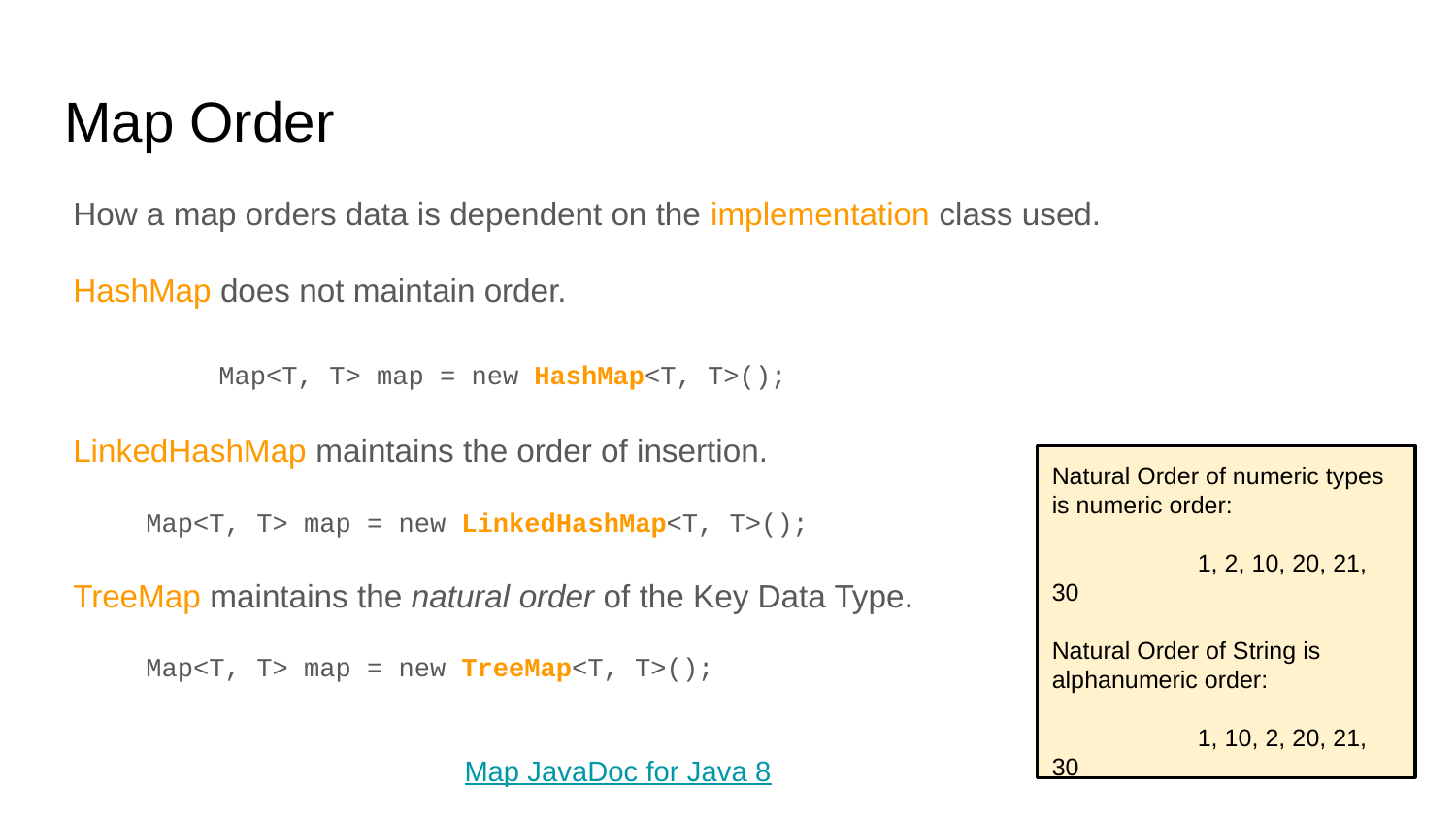

# Map Order
How a map orders data is dependent on the implementation class used.
HashMap does not maintain order.
	Map<T, T> map = new HashMap<T, T>();
LinkedHashMap maintains the order of insertion.
Map<T, T> map = new LinkedHashMap<T, T>();
TreeMap maintains the natural order of the Key Data Type.
Map<T, T> map = new TreeMap<T, T>();
Natural Order of numeric types is numeric order:

	1, 2, 10, 20, 21, 30

Natural Order of String is alphanumeric order:

	1, 10, 2, 20, 21, 30
Map JavaDoc for Java 8